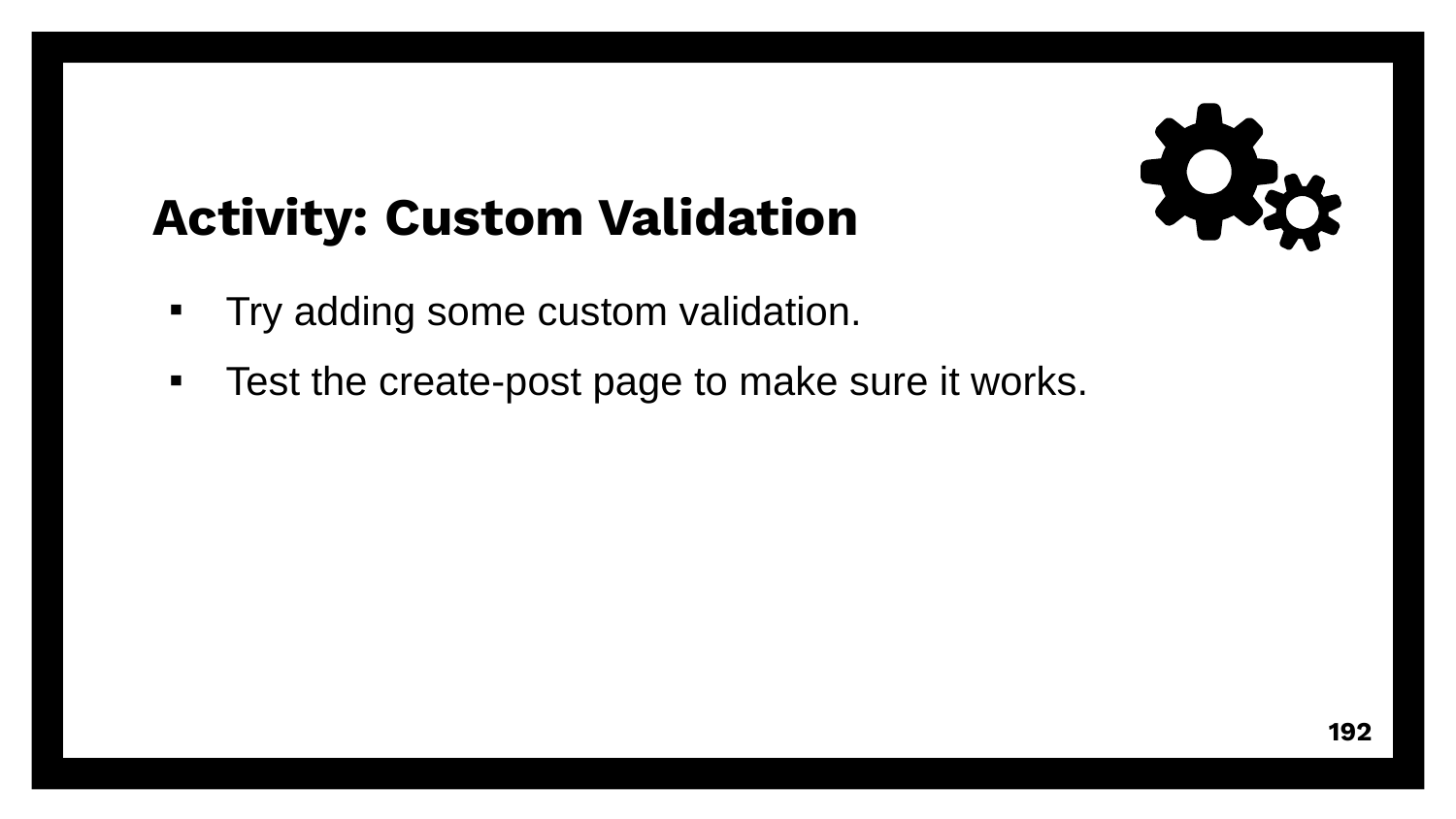

# Activity: Custom Validation
Try adding some custom validation.
Test the create-post page to make sure it works.
192